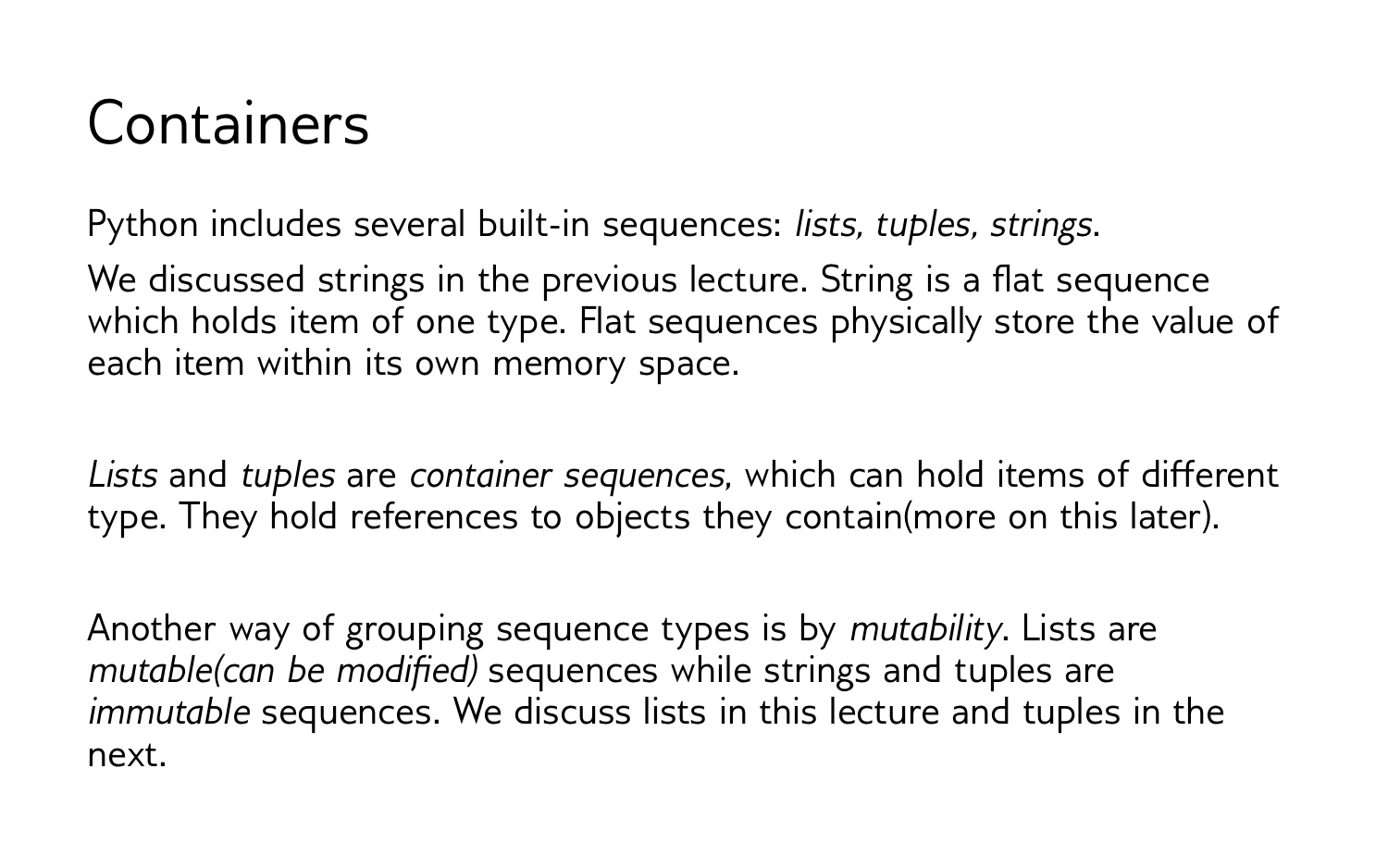

# Containers
Python includes several built-in sequences: lists, tuples, strings.
We discussed strings in the previous lecture. String is a flat sequence which holds item of one type. Flat sequences physically store the value of each item within its own memory space.

Lists and tuples are container sequences, which can hold items of different type. They hold references to objects they contain(more on this later).

Another way of grouping sequence types is by mutability. Lists are mutable(can be modified) sequences while strings and tuples are immutable sequences. We discuss lists in this lecture and tuples in the next.